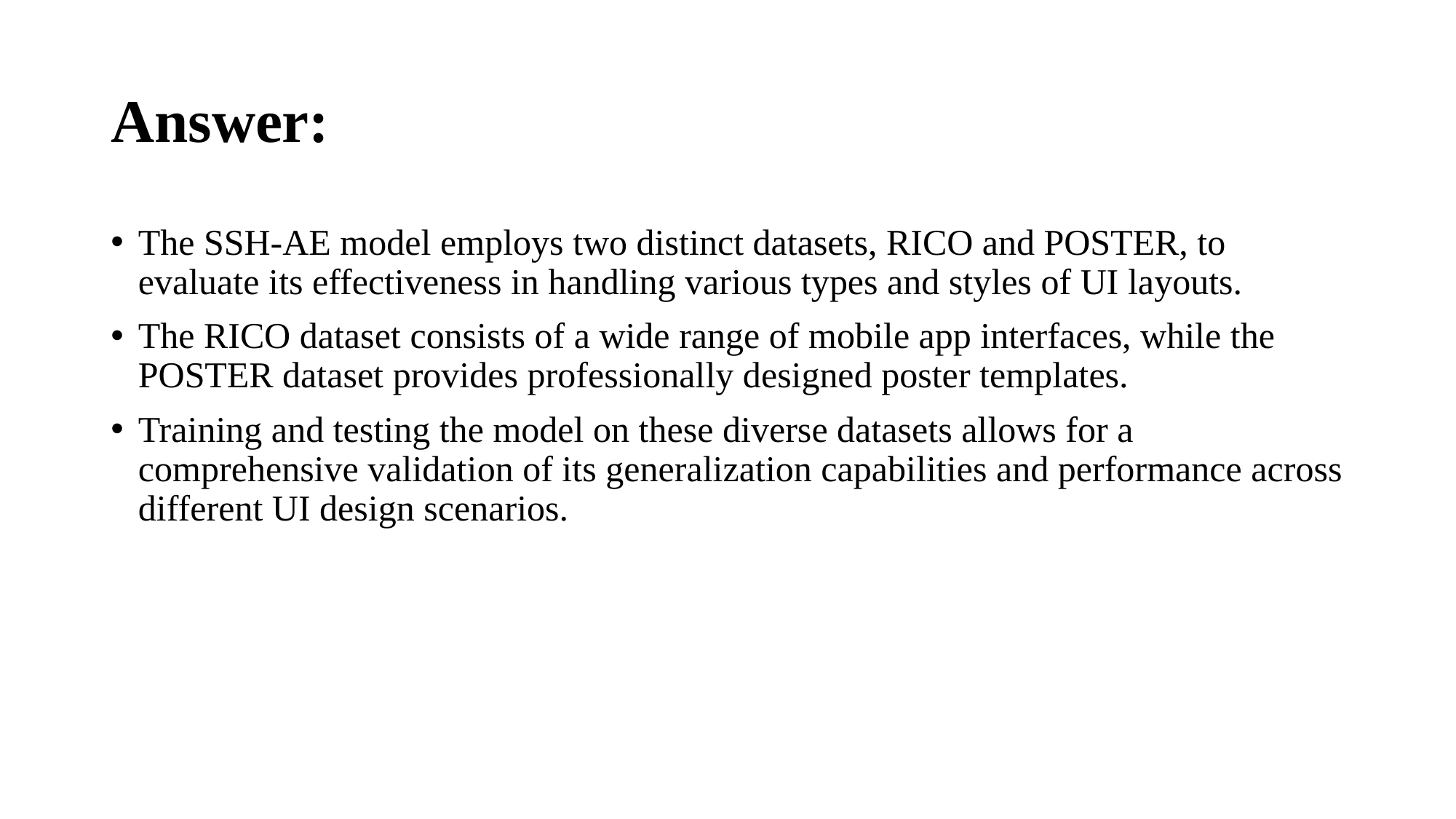

# Answer:
The SSH-AE model employs two distinct datasets, RICO and POSTER, to evaluate its effectiveness in handling various types and styles of UI layouts.
The RICO dataset consists of a wide range of mobile app interfaces, while the POSTER dataset provides professionally designed poster templates.
Training and testing the model on these diverse datasets allows for a comprehensive validation of its generalization capabilities and performance across different UI design scenarios.